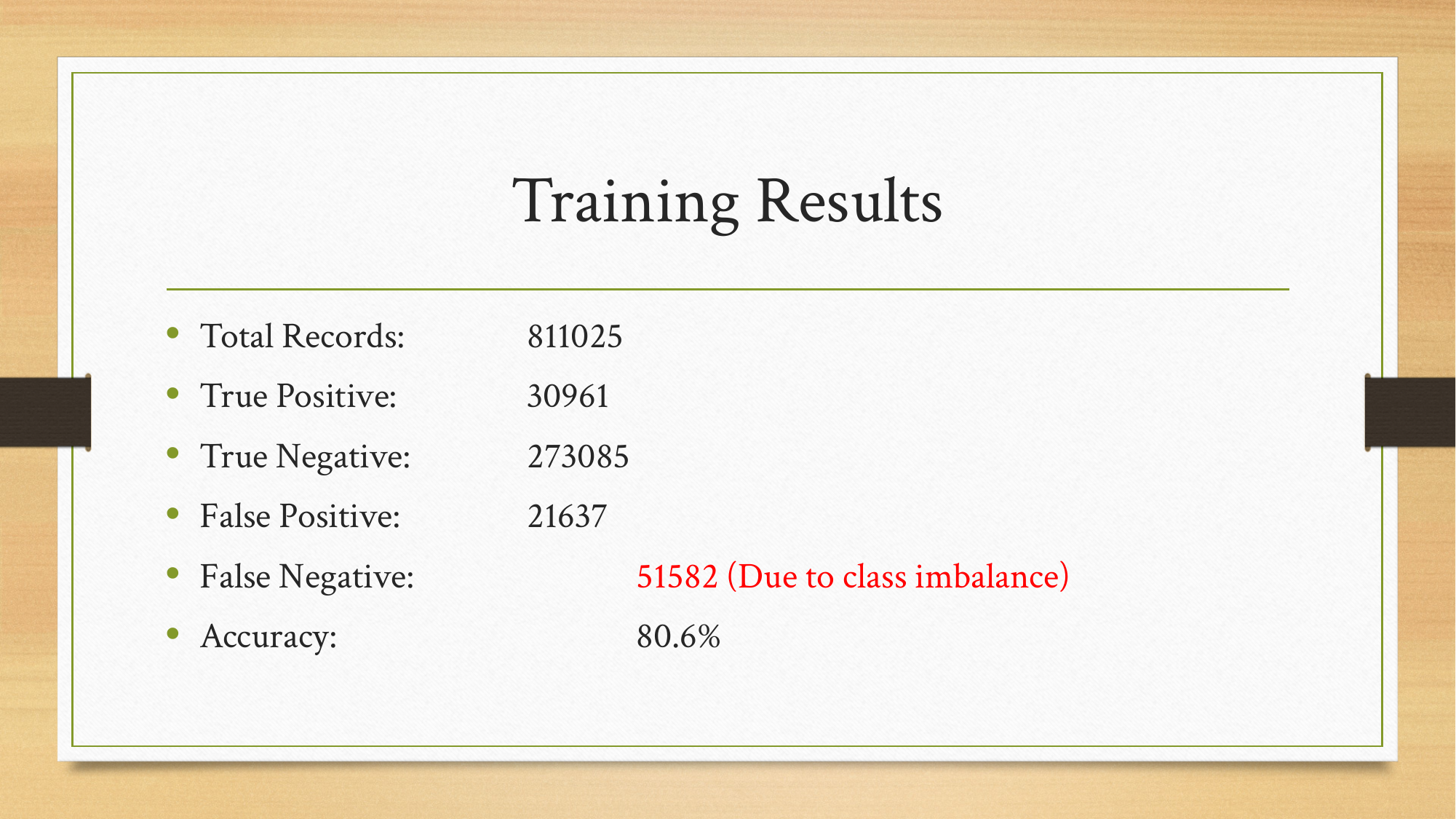

# Training Results
Total Records: 		811025
True Positive: 		30961
True Negative:		273085
False Positive:		21637
False Negative: 		51582 (Due to class imbalance)
Accuracy:			80.6%